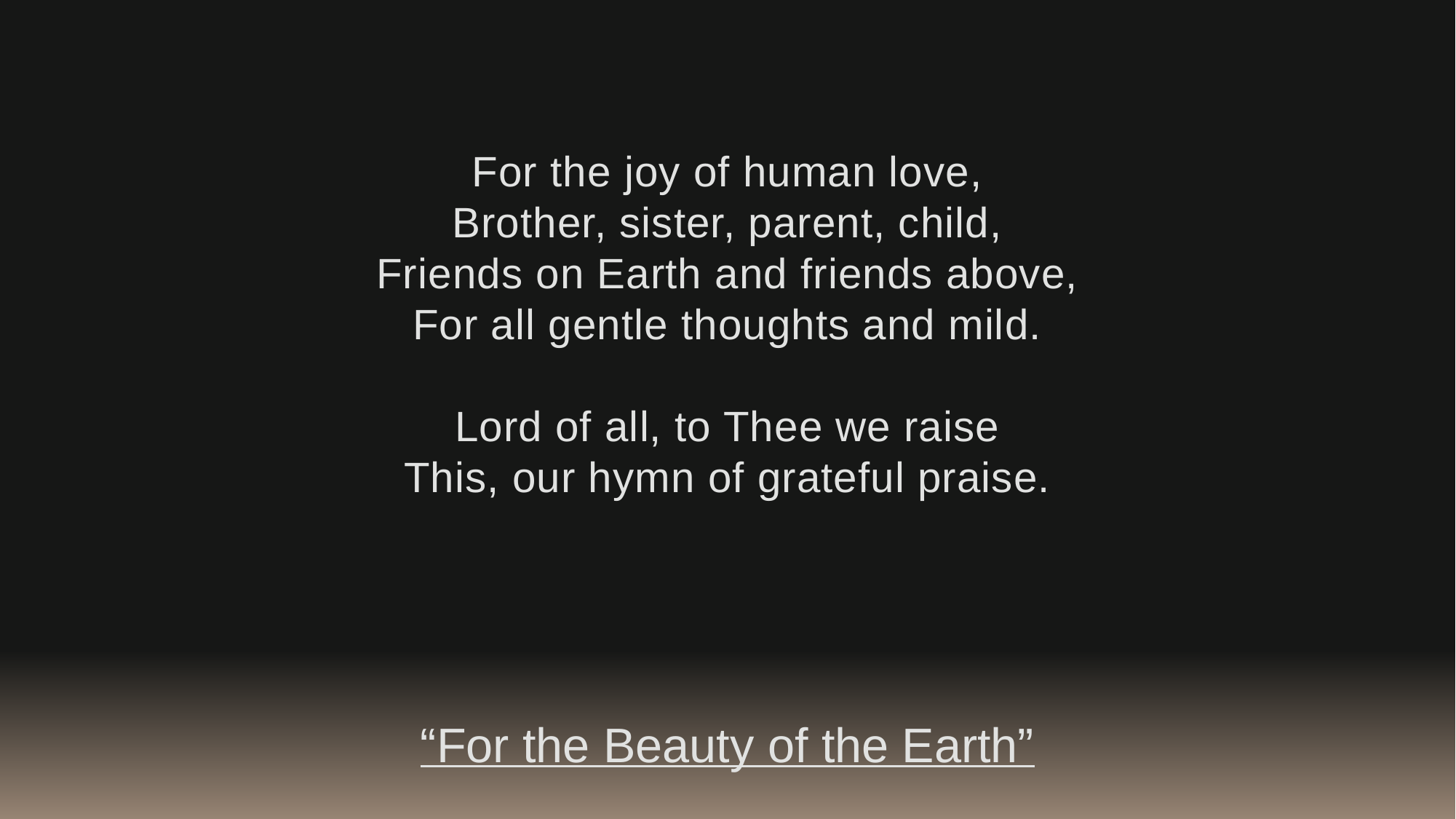

For the joy of human love,
Brother, sister, parent, child,
Friends on Earth and friends above,
For all gentle thoughts and mild.

Lord of all, to Thee we raise
This, our hymn of grateful praise.

“For the Beauty of the Earth”